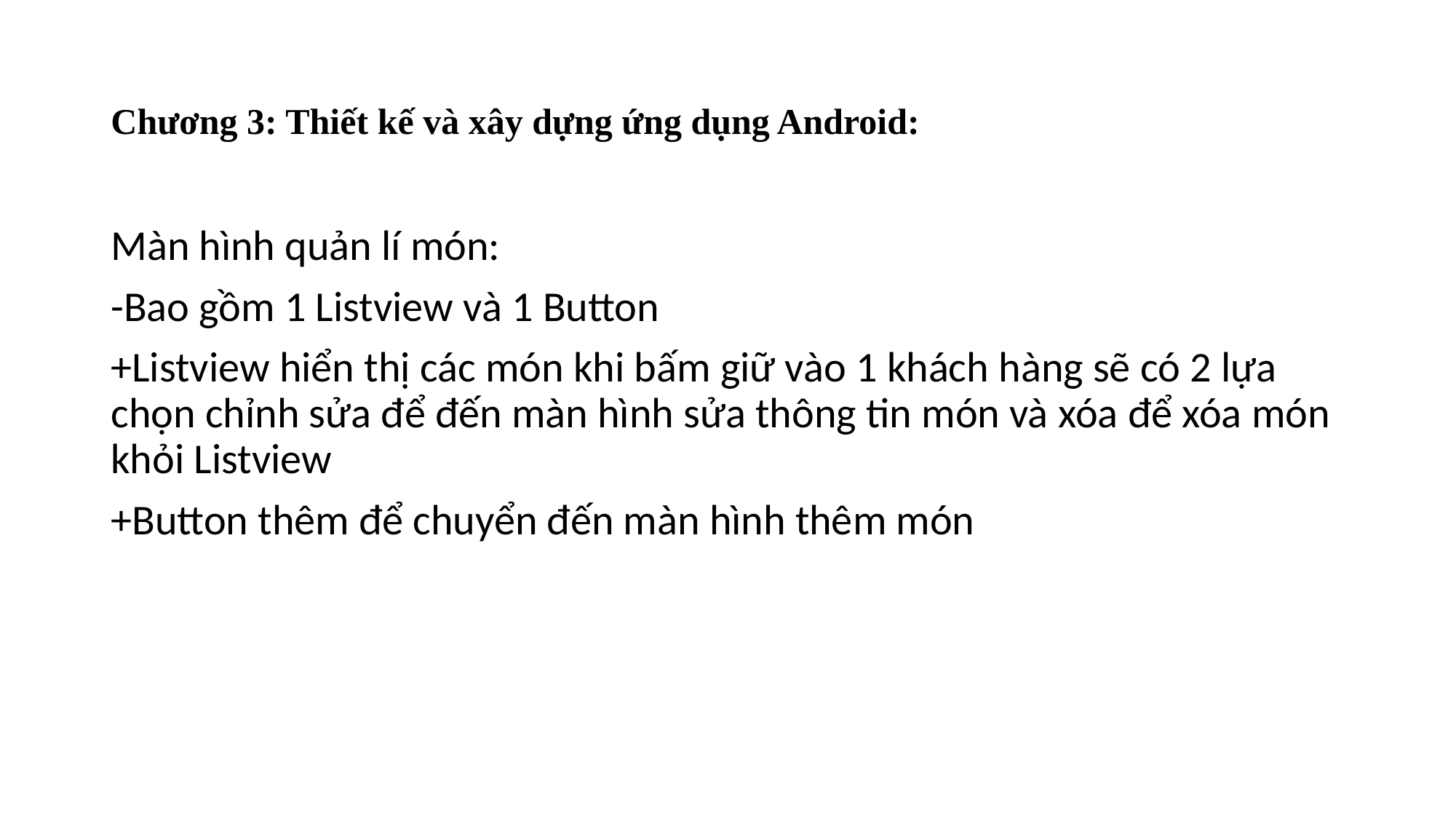

# Chương 3: Thiết kế và xây dựng ứng dụng Android:
Màn hình quản lí món:
-Bao gồm 1 Listview và 1 Button
+Listview hiển thị các món khi bấm giữ vào 1 khách hàng sẽ có 2 lựa chọn chỉnh sửa để đến màn hình sửa thông tin món và xóa để xóa món khỏi Listview
+Button thêm để chuyển đến màn hình thêm món